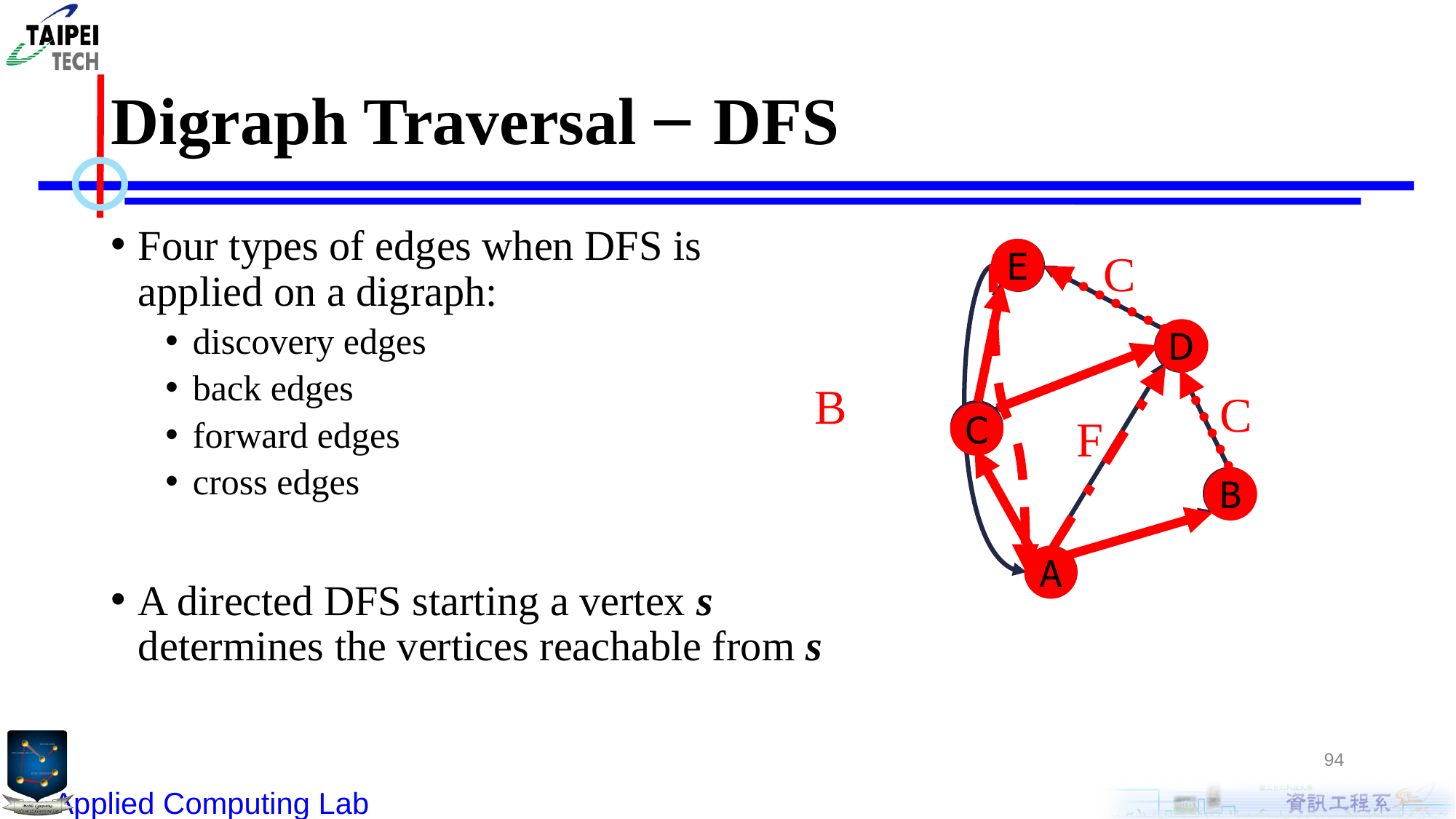

# Digraph Traversal – DFS
Four types of edges when DFS is applied on a digraph:
discovery edges
back edges
forward edges
cross edges

A directed DFS starting a vertex s determines the vertices reachable from s
C
E
E
D
D
B
C
C
F
C
B
B
A
A
94